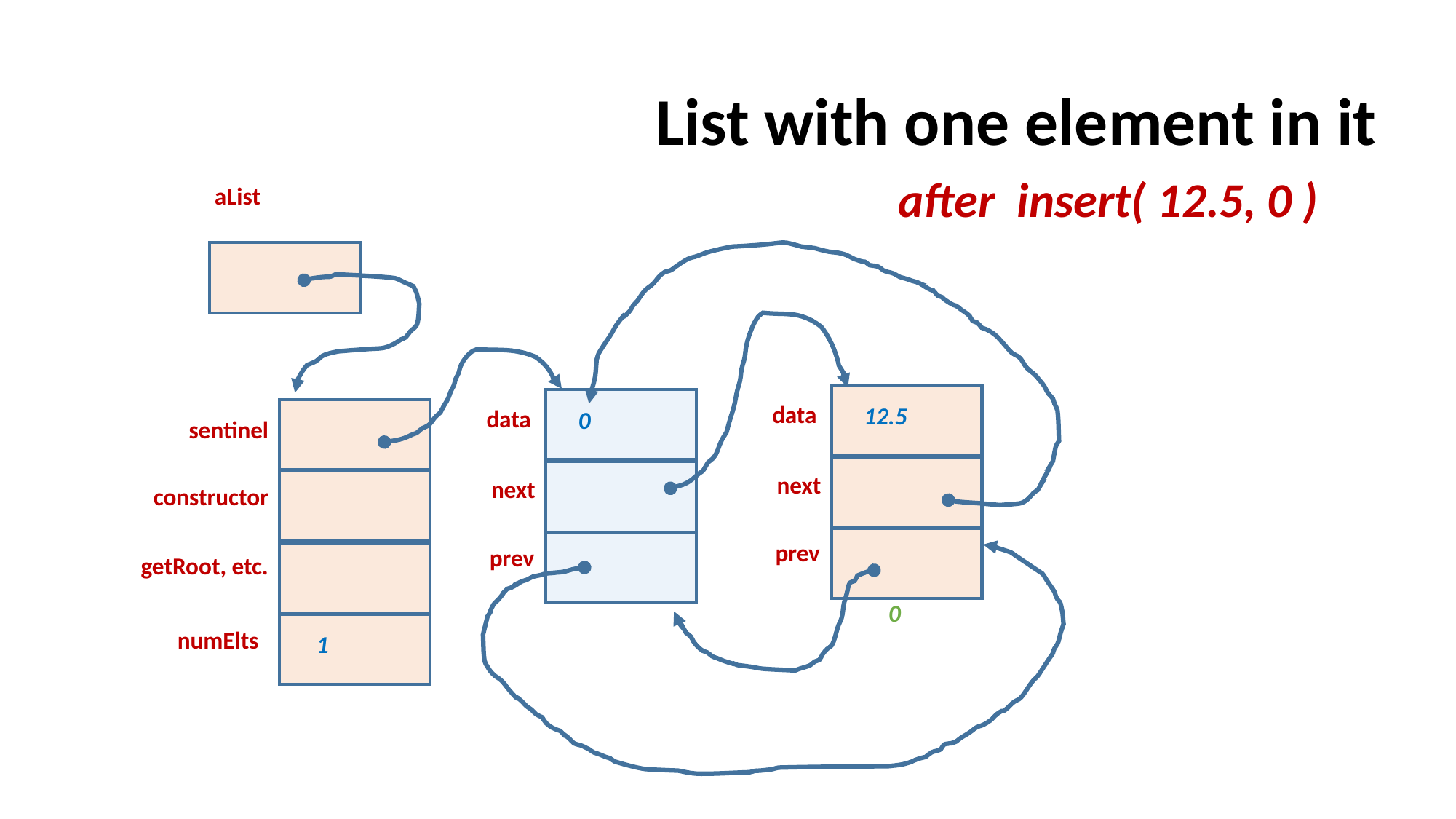

List with one element in it
after  insert( 12.5, 0 )
aList

data
12.5

next

prev

data
0

next

prev

sentinel

numElts
constructor
getRoot, etc.
1
0